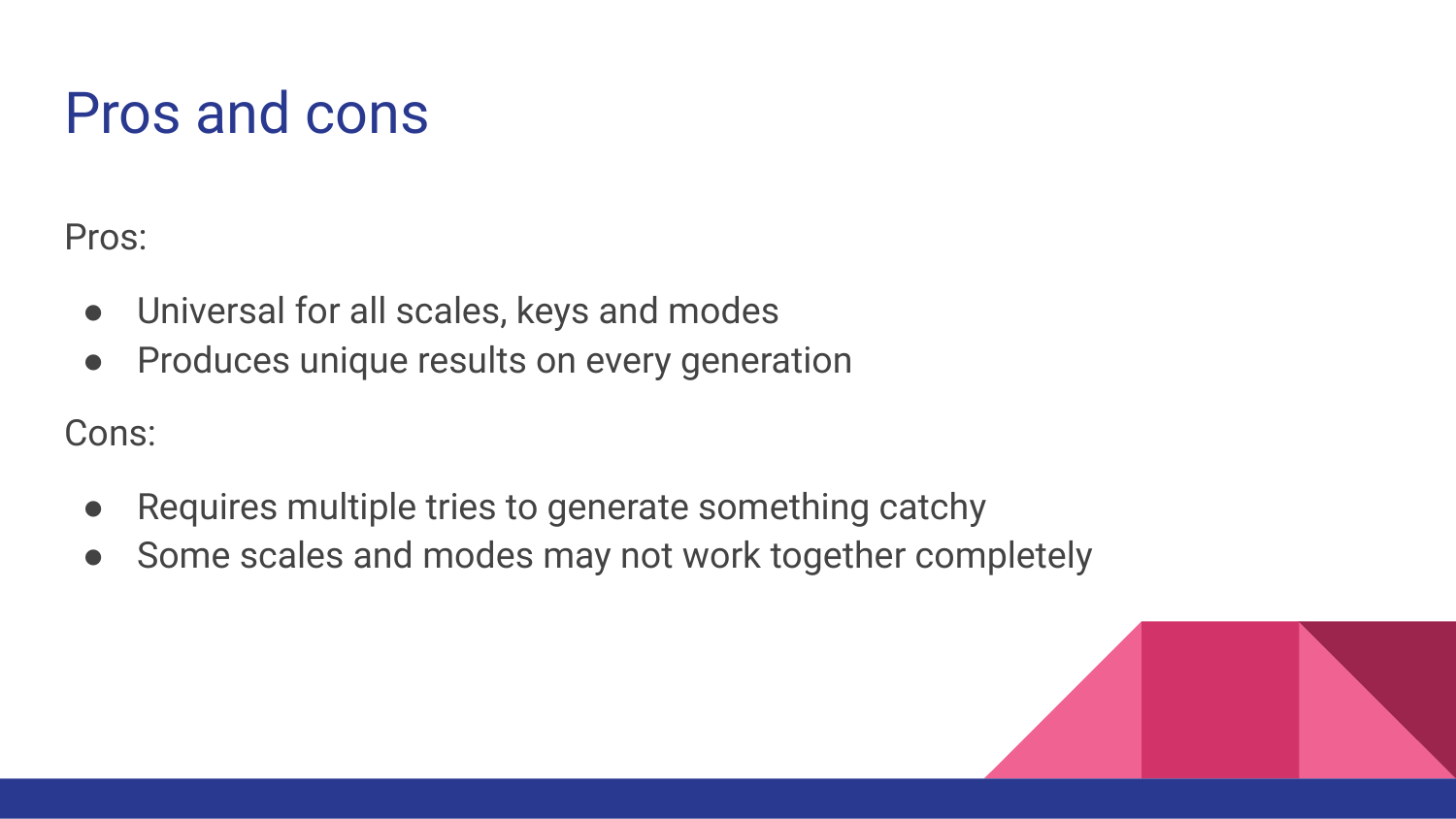

# Pros and cons
Pros:
Universal for all scales, keys and modes
Produces unique results on every generation
Cons:
Requires multiple tries to generate something catchy
Some scales and modes may not work together completely